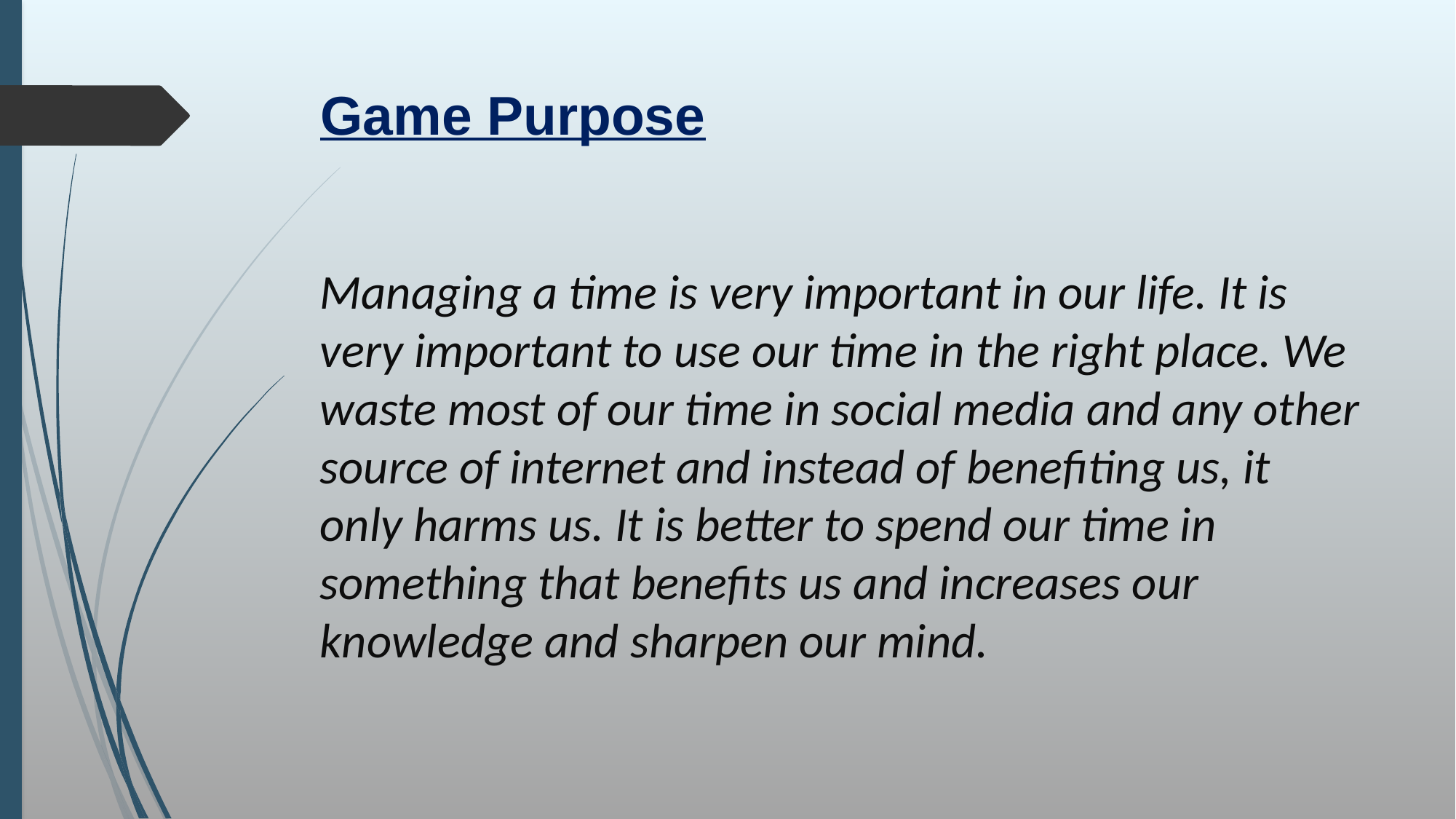

# Game Purpose
Managing a time is very important in our life. It is very important to use our time in the right place. We waste most of our time in social media and any other source of internet and instead of benefiting us, it only harms us. It is better to spend our time in something that benefits us and increases our knowledge and sharpen our mind.